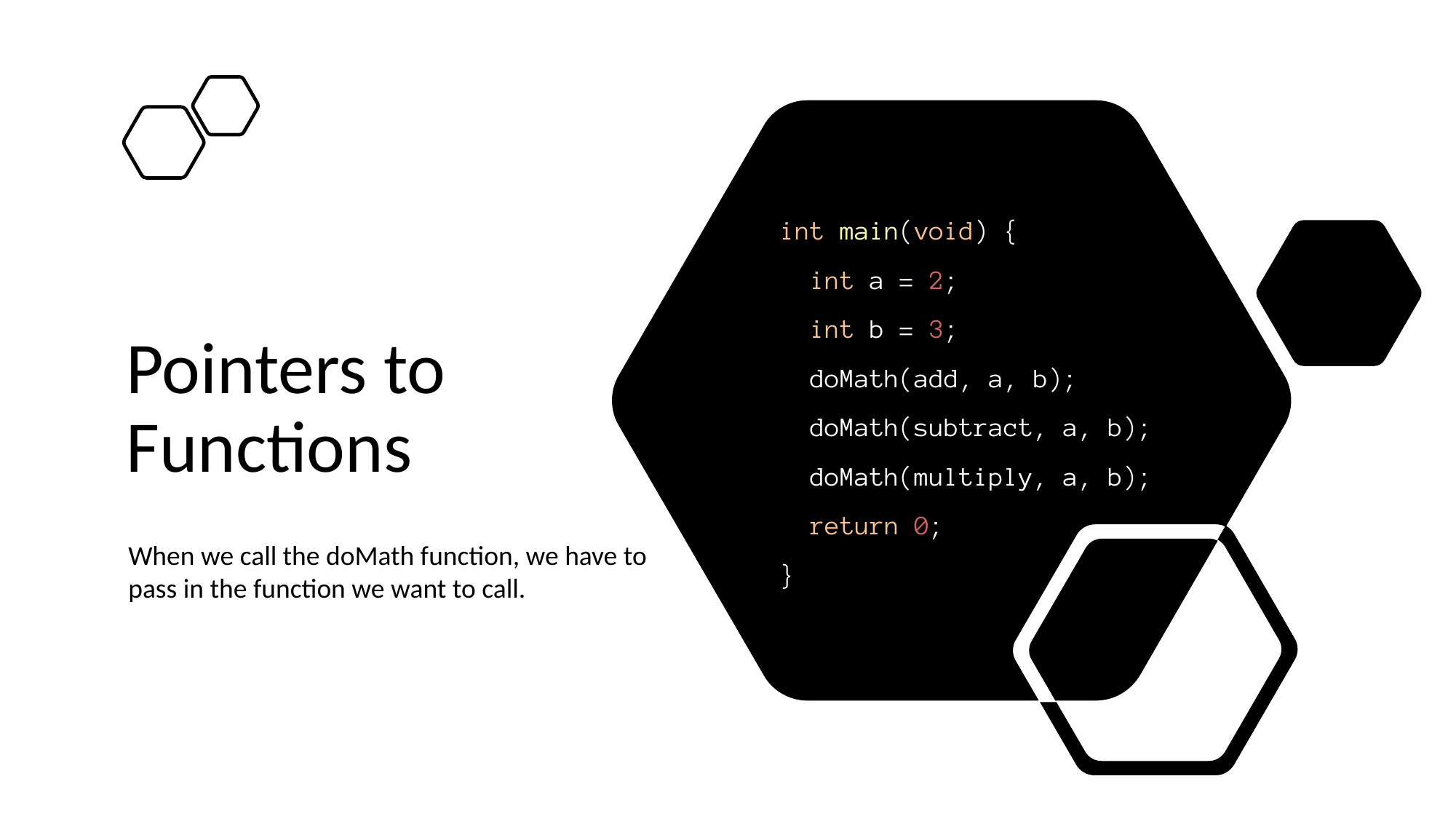

# Pointers to Functions
int main(void) {
  int a = 2;
  int b = 3;
  doMath(add, a, b);
  doMath(subtract, a, b);
  doMath(multiply, a, b);
  return 0;
}
When we call the doMath function, we have to pass in the function we want to call.